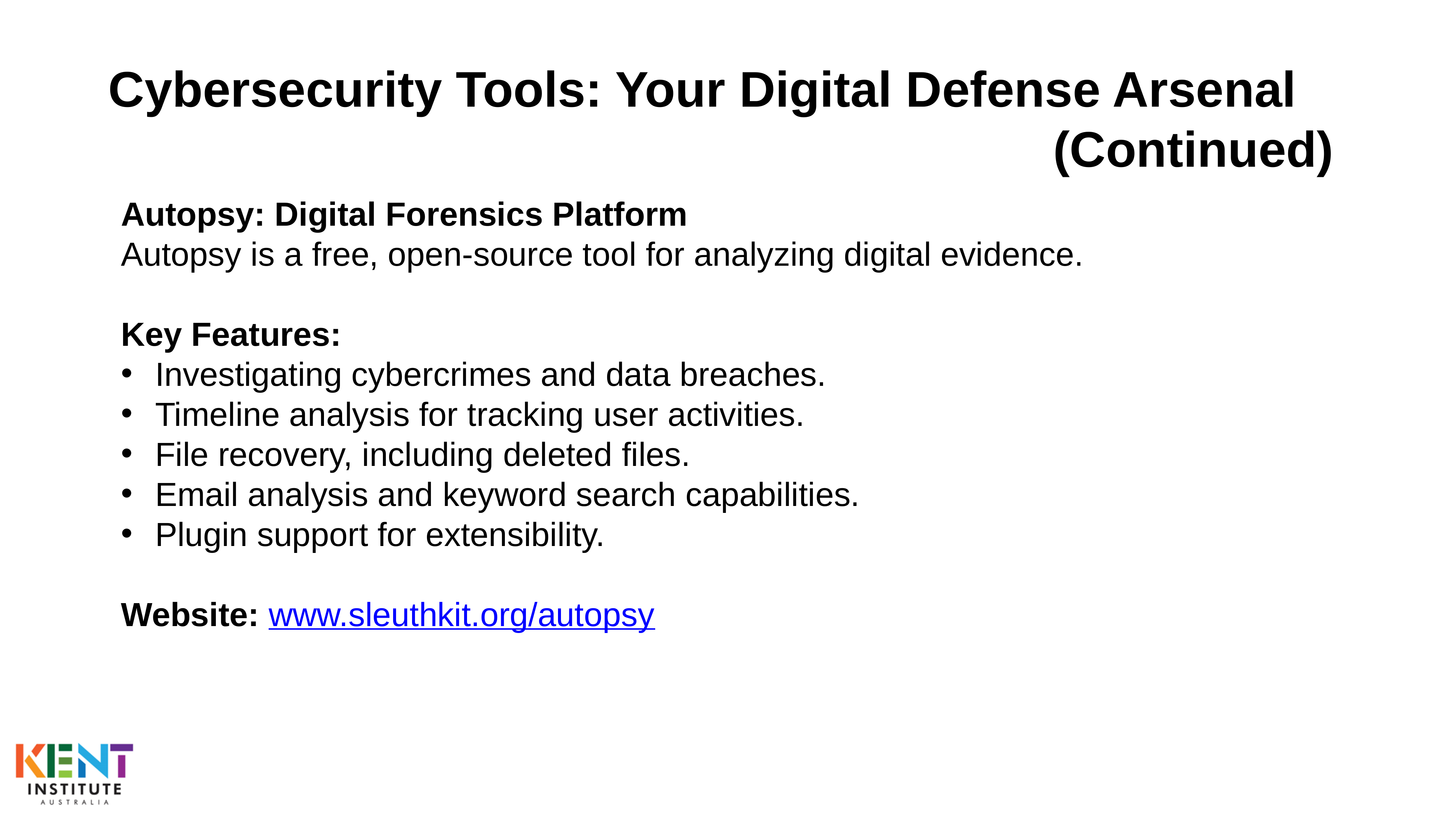

# Cybersecurity Tools: Your Digital Defense Arsenal (Continued)

Autopsy: Digital Forensics Platform
Autopsy is a free, open-source tool for analyzing digital evidence.

Key Features:
Investigating cybercrimes and data breaches.
Timeline analysis for tracking user activities.
File recovery, including deleted files.
Email analysis and keyword search capabilities.
Plugin support for extensibility.

Website: www.sleuthkit.org/autopsy